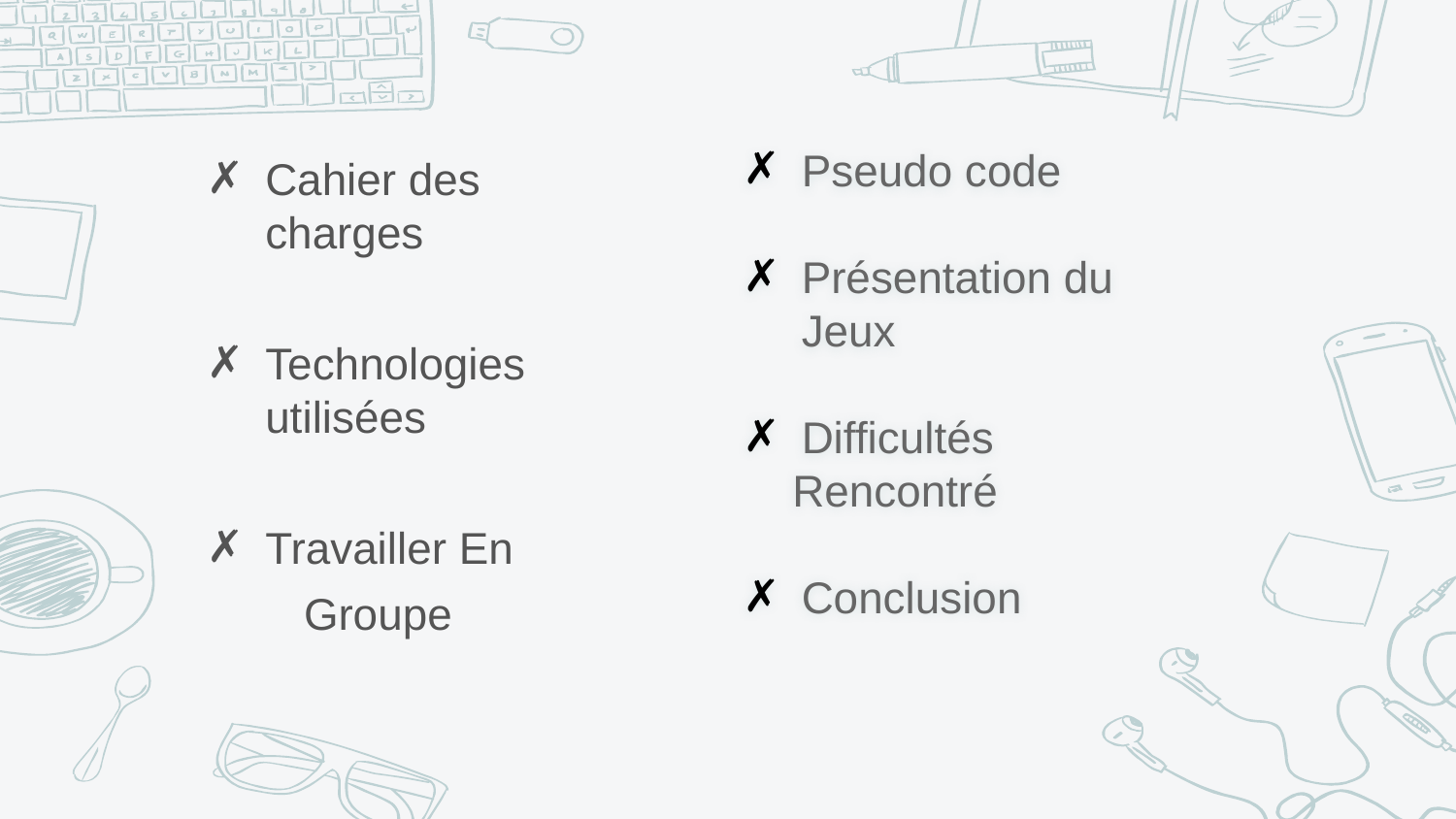

Pseudo code

Présentation du
Jeux

Difficultés
    Rencontré

Conclusion
Cahier des charges

Technologies utilisées

Travailler En
         Groupe